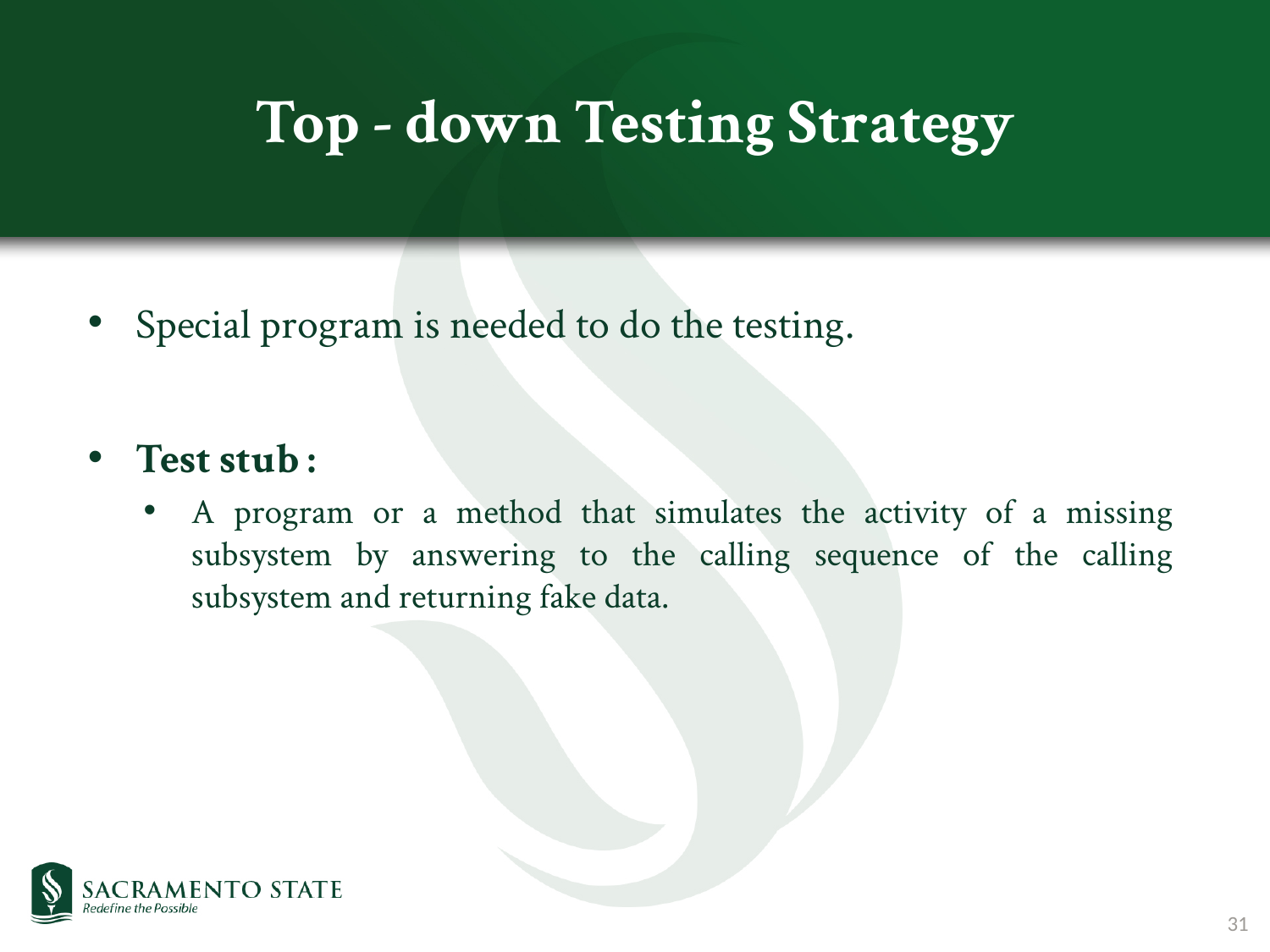

# Top - down Testing Strategy
Special program is needed to do the testing.

Test stub :
A program or a method that simulates the activity of a missing subsystem by answering to the calling sequence of the calling subsystem and returning fake data.

31